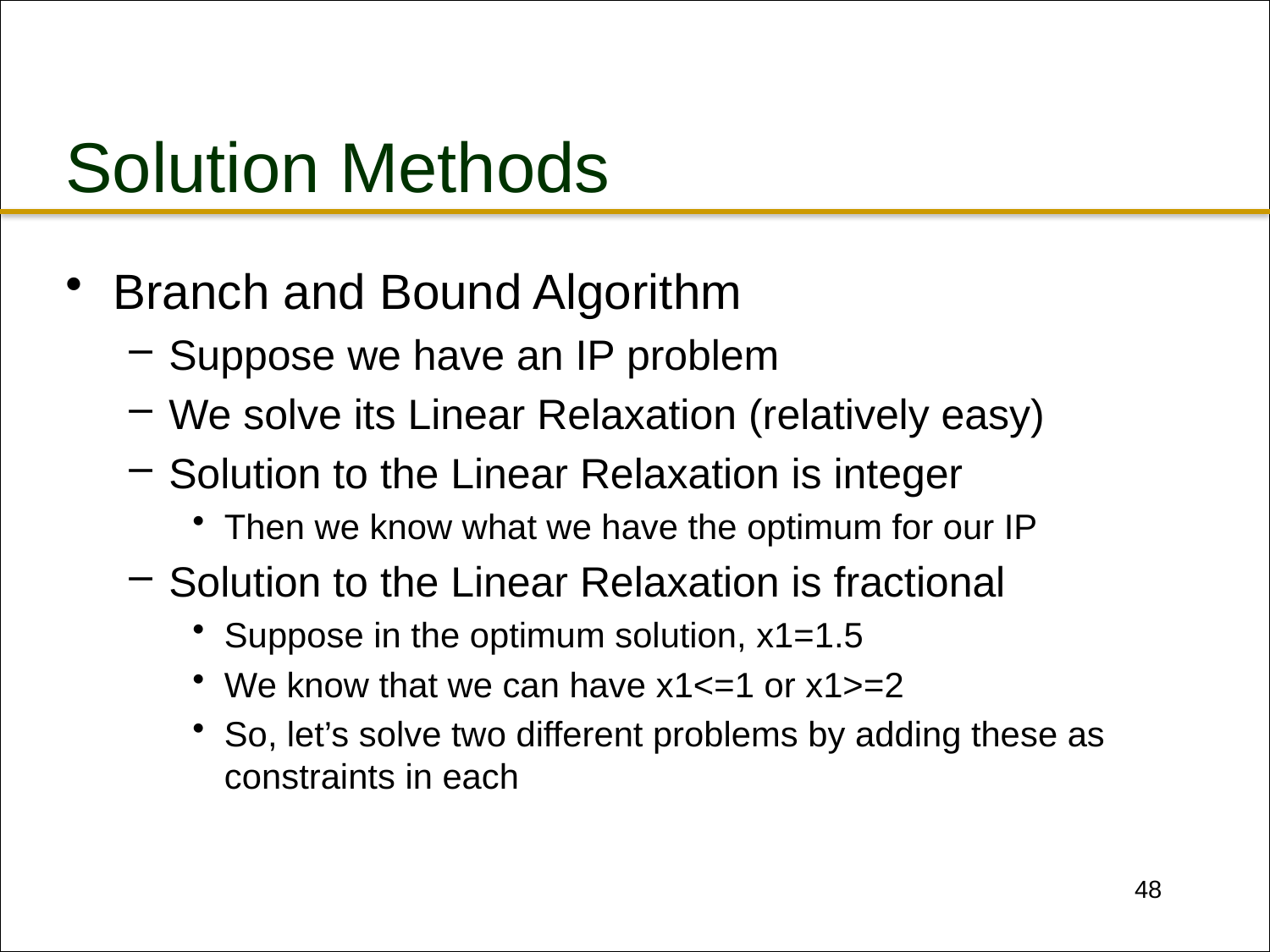

# Solution Methods
Branch and Bound Algorithm
Suppose we have an IP problem
We solve its Linear Relaxation (relatively easy)
Solution to the Linear Relaxation is integer
Then we know what we have the optimum for our IP
Solution to the Linear Relaxation is fractional
Suppose in the optimum solution, x1=1.5
We know that we can have x1<=1 or x1>=2
So, let’s solve two different problems by adding these as constraints in each
48